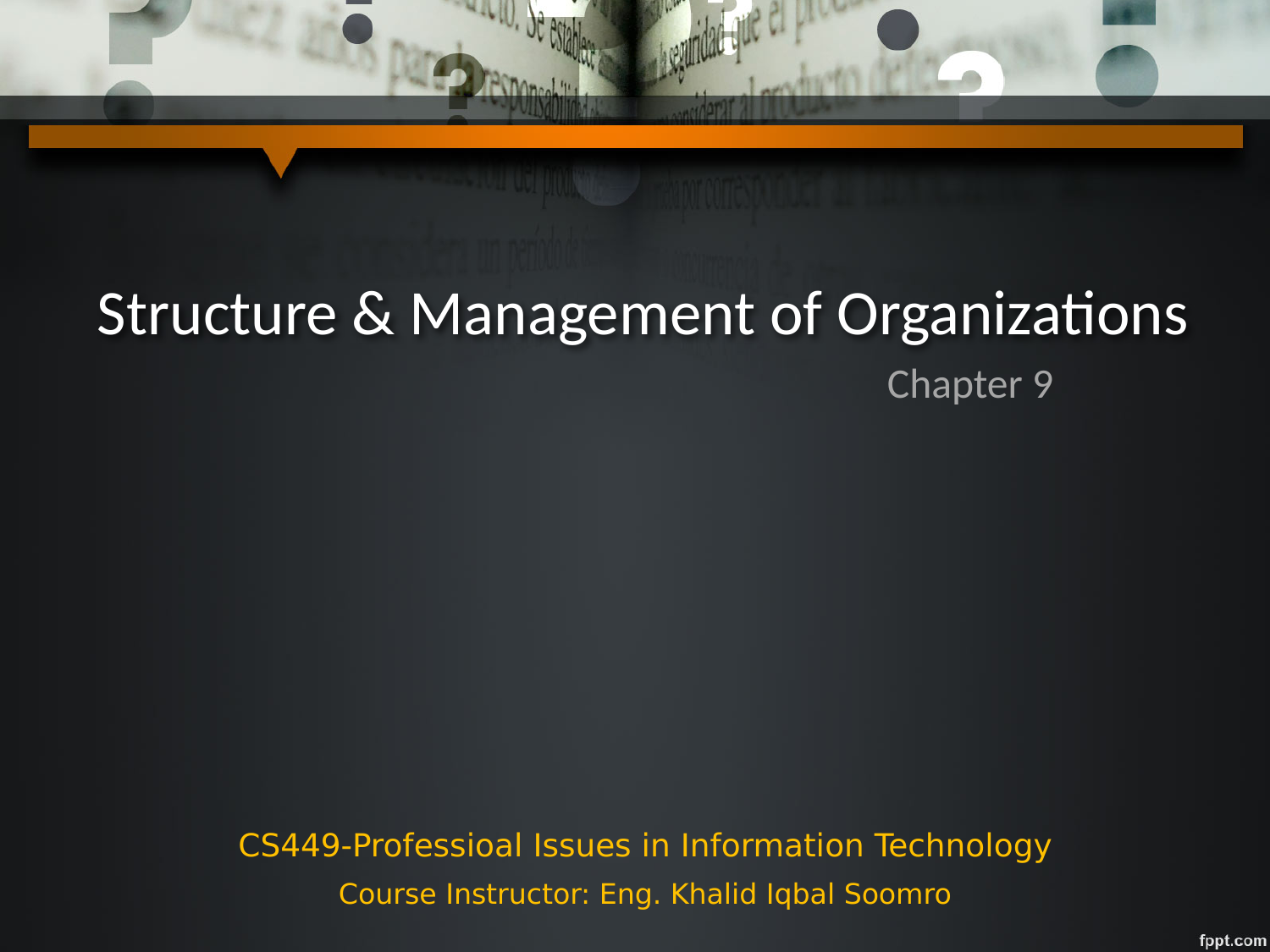

# Structure & Management of Organizations
  Chapter 9
CS449-Professioal Issues in Information Technology
Course Instructor: Eng. Khalid Iqbal Soomro